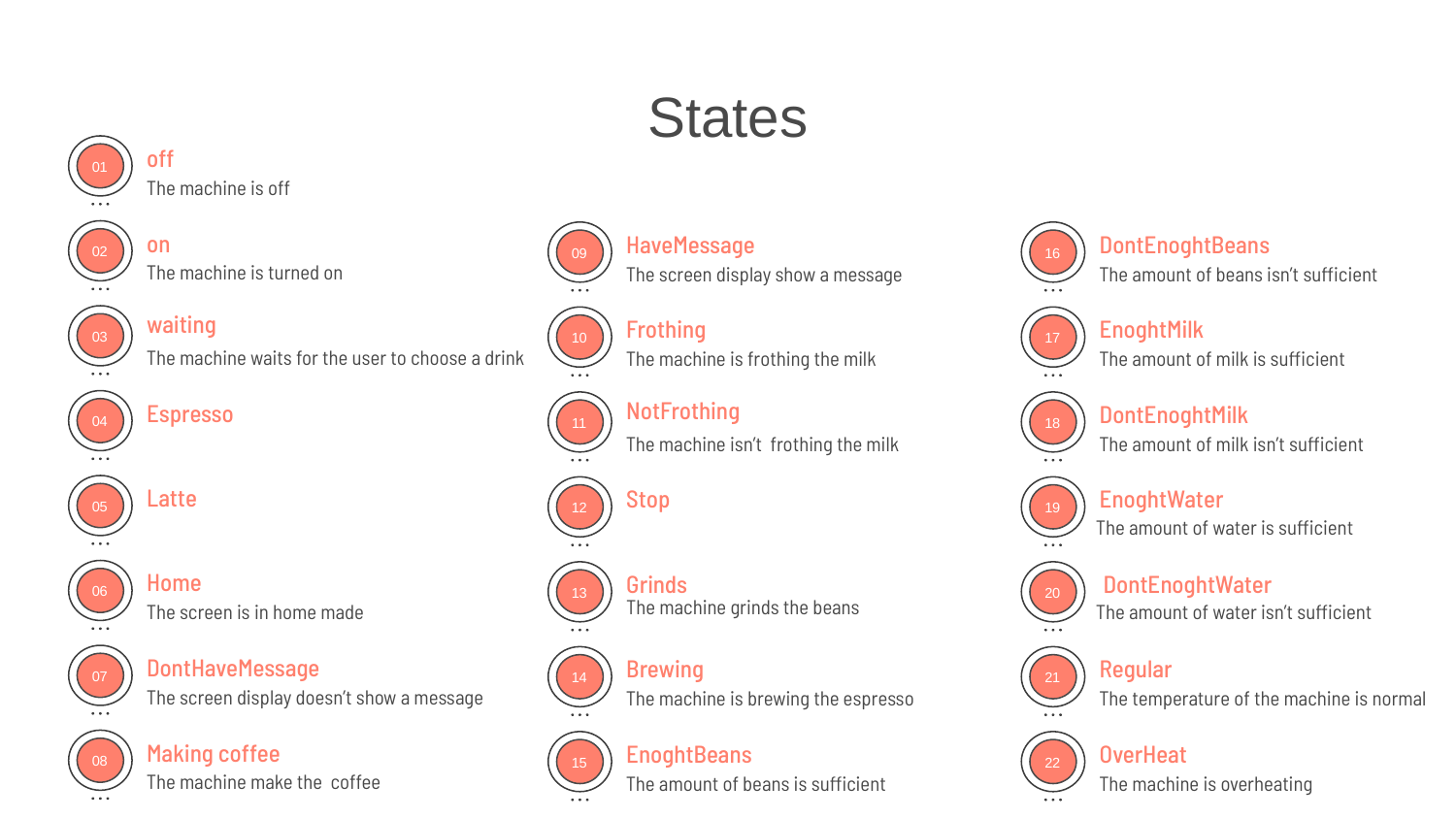

# States
off

01
The machine is off
on
HaveMessage
DontEnoghtBeans

02
09
16
The machine is turned on

The screen display show a message

The amount of beans isn’t sufficient

waiting
Frothing
EnoghtMilk

03
10
17
The machine waits for the user to choose a drink

The machine is frothing the milk

The amount of milk is sufficient

Espresso
NotFrothing
DontEnoghtMilk

04
11
18
The machine isn’t  frothing the milk

The amount of milk isn’t sufficient

Latte
Stop
EnoghtWater

05
12
19
The amount of water is sufficient

Home
Grinds
DontEnoghtWater

06
13
20
The machine grinds the beans

The amount of water isn’t sufficient

The screen is in home made

DontHaveMessage

Brewing
Regular

07
14
21
The screen display doesn’t show a message

The machine is brewing the espresso

The temperature of the machine is normal

Making coffee
EnoghtBeans

OverHeat

08
15
22
The machine make the  coffee
The amount of beans is sufficient

The machine is overheating